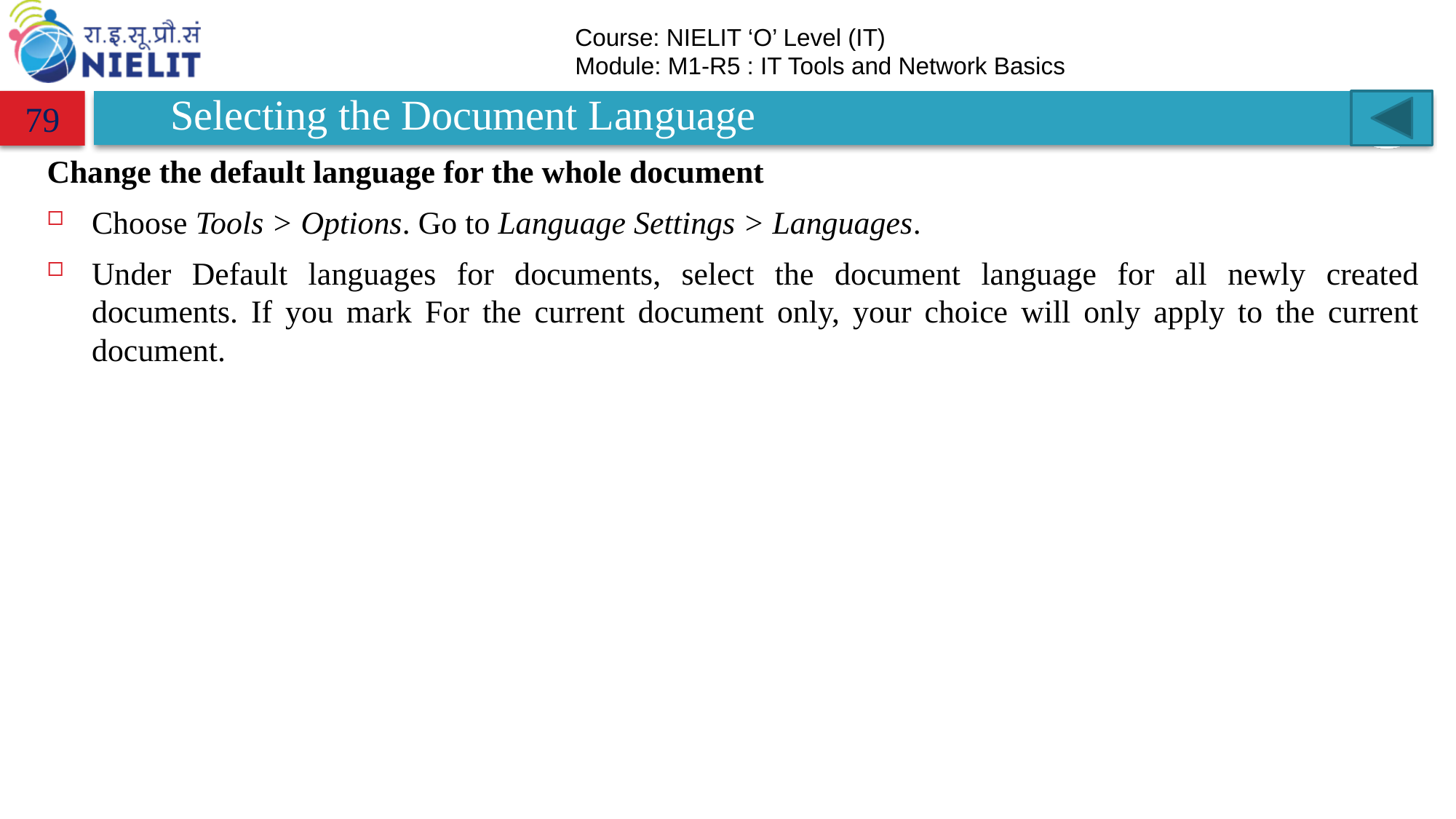

# Selecting the Document Language
79
Change the default language for the whole document
Choose Tools > Options. Go to Language Settings > Languages.
Under Default languages for documents, select the document language for all newly created documents. If you mark For the current document only, your choice will only apply to the current document.